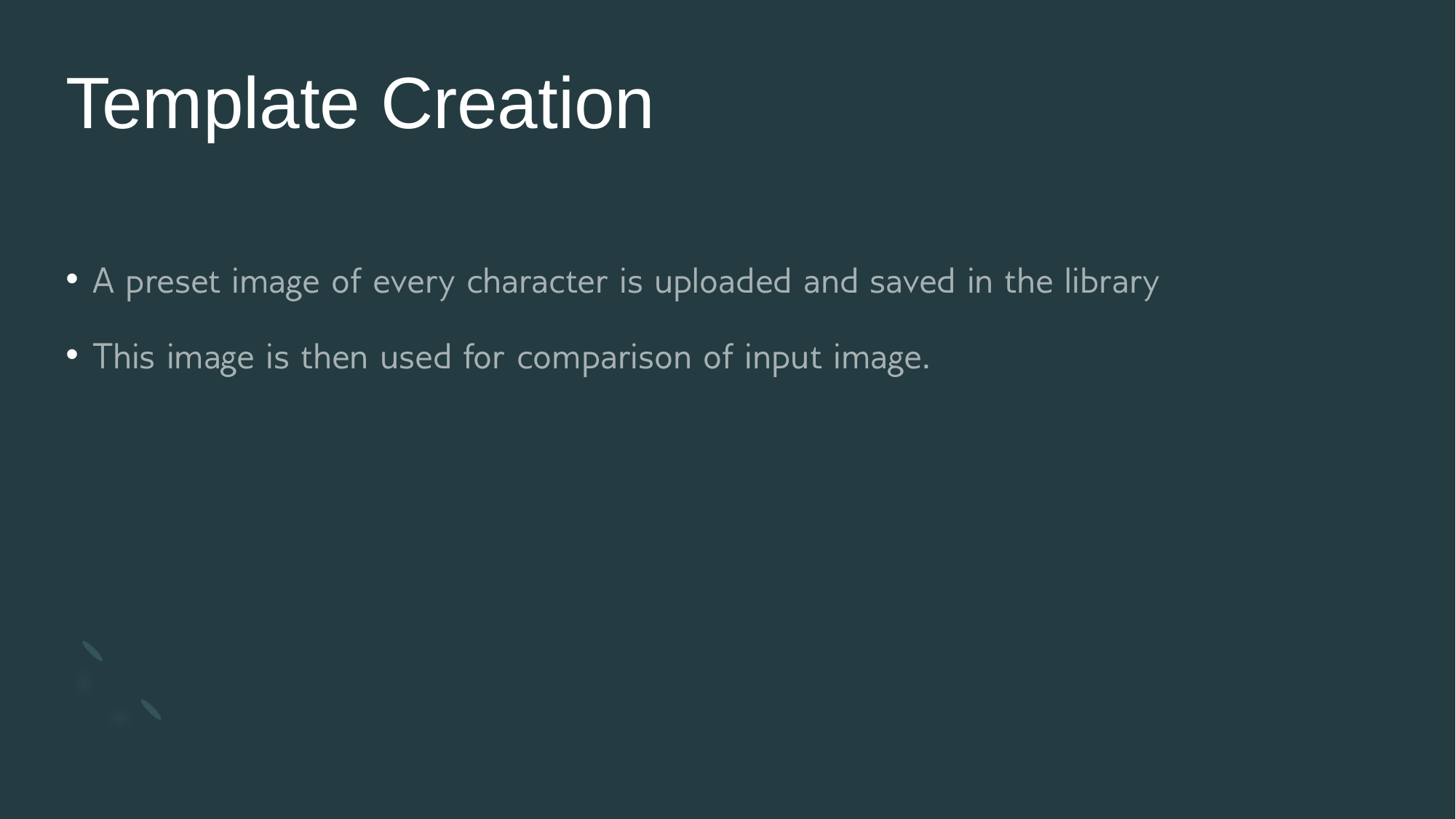

# Template Creation
A preset image of every character is uploaded and saved in the library
This image is then used for comparison of input image.